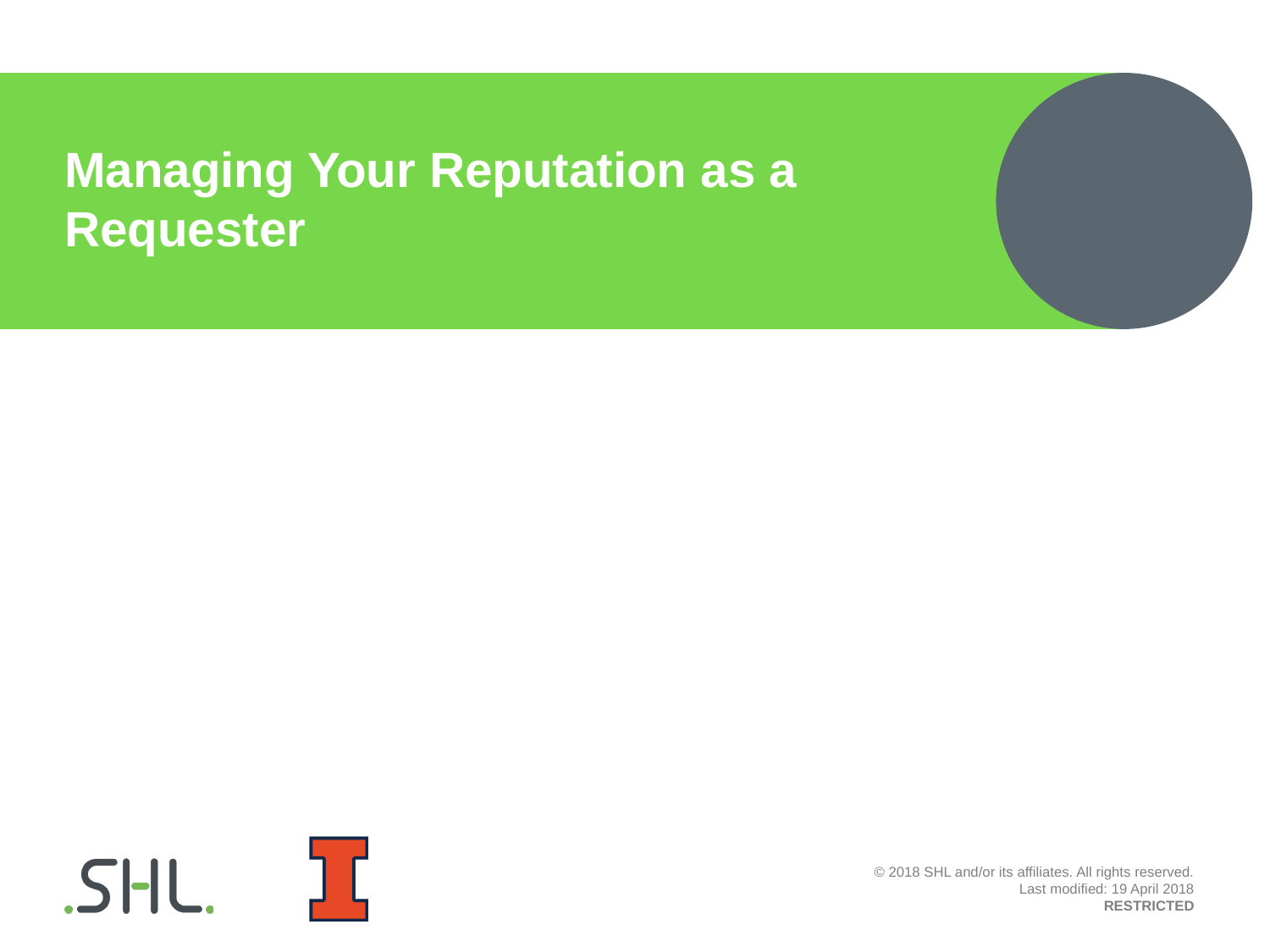

Managing Your Reputation as a Requester
© 2018 SHL and/or its affiliates. All rights reserved.
Last modified: 19 April 2018
RESTRICTED